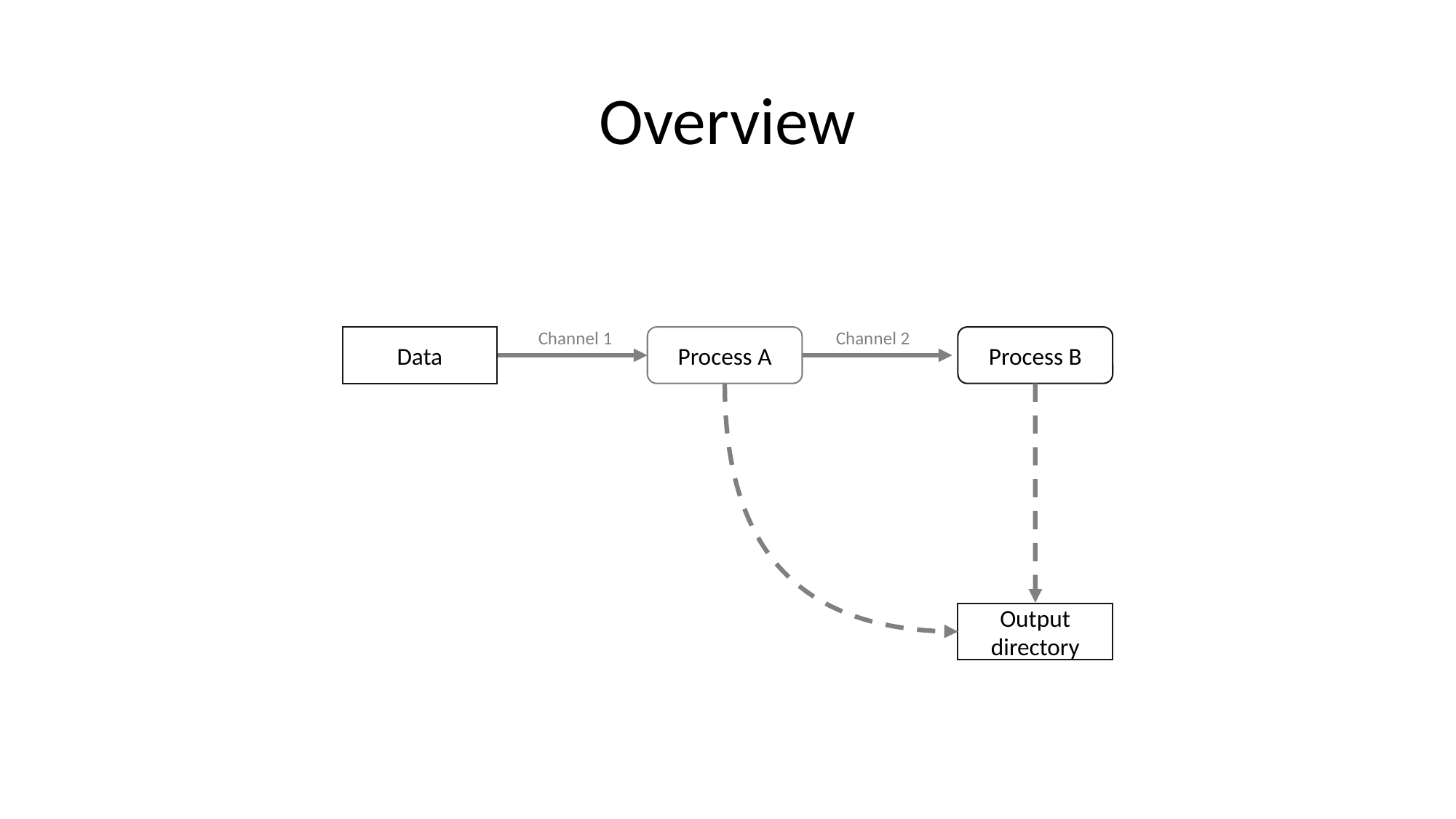

# Overview

Channel 1

Channel 2

Data
Process A
Process B
Output directory